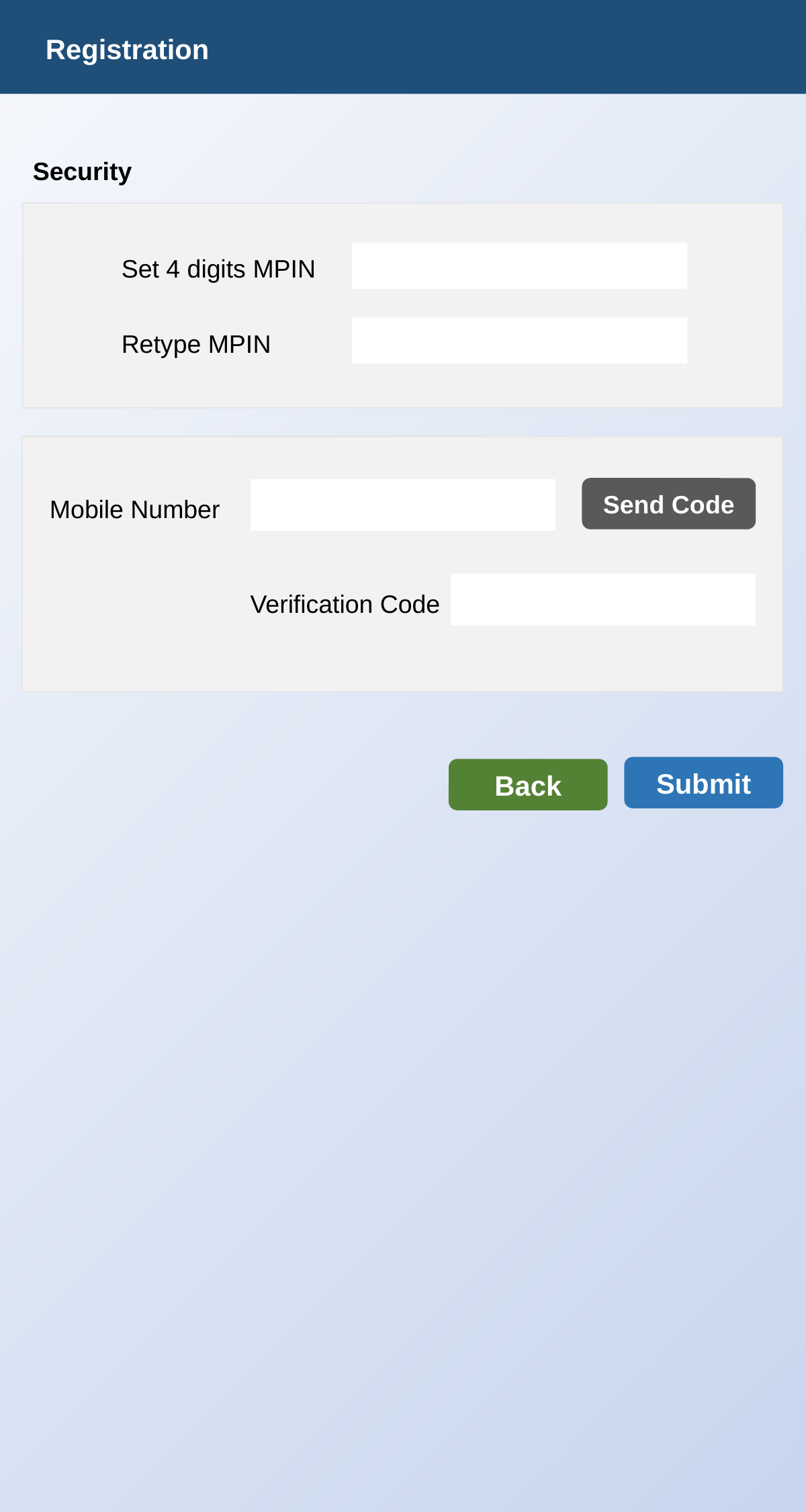

Registration
Security

Set 4 digits MPIN

Retype MPIN

Send Code

Mobile Number

Verification Code
Submit
Back